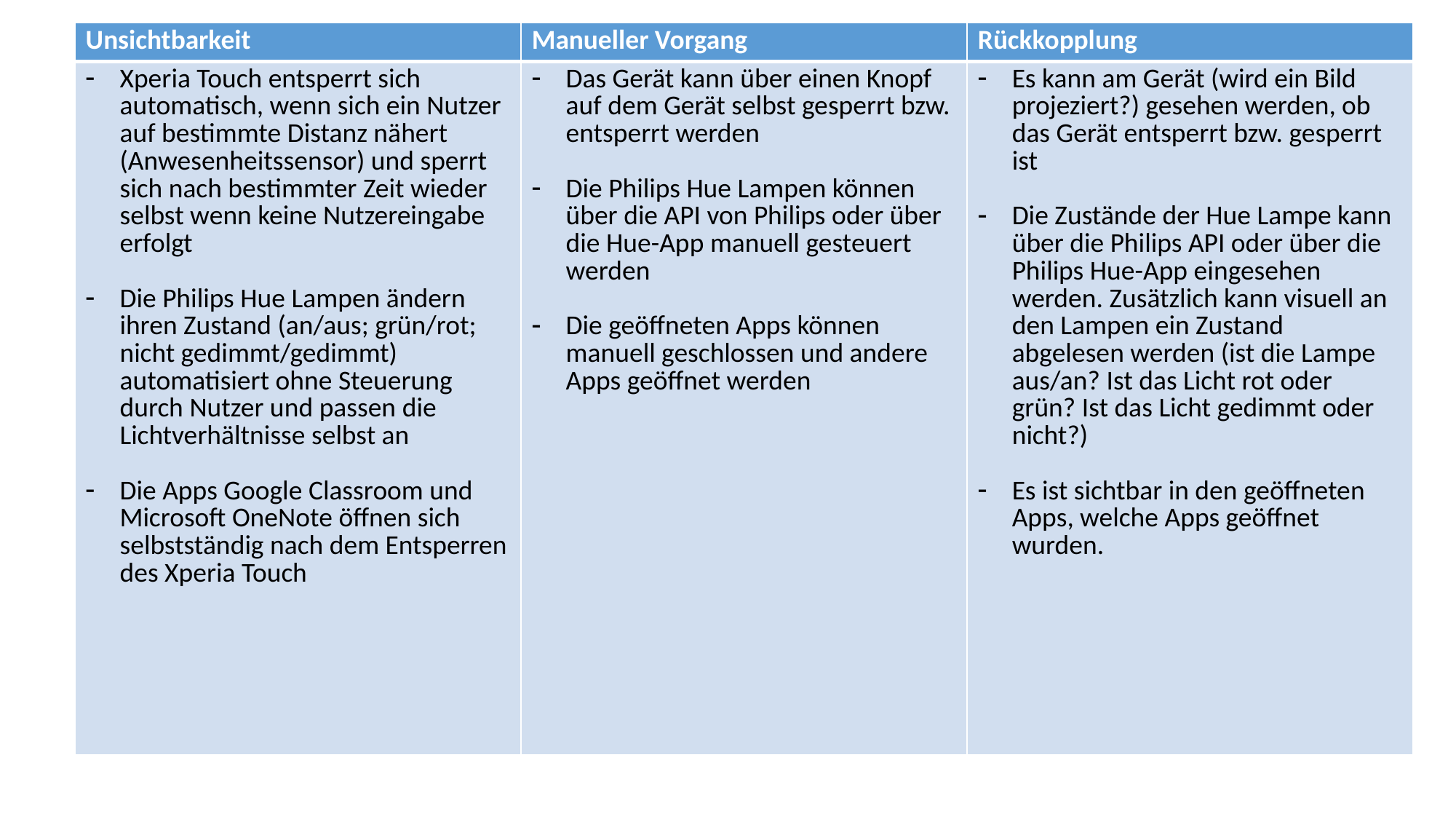

| Unsichtbarkeit | Manueller Vorgang | Rückkopplung |
| --- | --- | --- |
| Xperia Touch entsperrt sich automatisch, wenn sich ein Nutzer auf bestimmte Distanz nähert (Anwesenheitssensor) und sperrt sich nach bestimmter Zeit wieder selbst wenn keine Nutzereingabe erfolgt Die Philips Hue Lampen ändern ihren Zustand (an/aus; grün/rot; nicht gedimmt/gedimmt) automatisiert ohne Steuerung durch Nutzer und passen die Lichtverhältnisse selbst an Die Apps Google Classroom und Microsoft OneNote öffnen sich selbstständig nach dem Entsperren des Xperia Touch | Das Gerät kann über einen Knopf auf dem Gerät selbst gesperrt bzw. entsperrt werden Die Philips Hue Lampen können über die API von Philips oder über die Hue-App manuell gesteuert werden Die geöffneten Apps können manuell geschlossen und andere Apps geöffnet werden | Es kann am Gerät (wird ein Bild projeziert?) gesehen werden, ob das Gerät entsperrt bzw. gesperrt ist Die Zustände der Hue Lampe kann über die Philips API oder über die Philips Hue-App eingesehen werden. Zusätzlich kann visuell an den Lampen ein Zustand abgelesen werden (ist die Lampe aus/an? Ist das Licht rot oder grün? Ist das Licht gedimmt oder nicht?) Es ist sichtbar in den geöffneten Apps, welche Apps geöffnet wurden. |